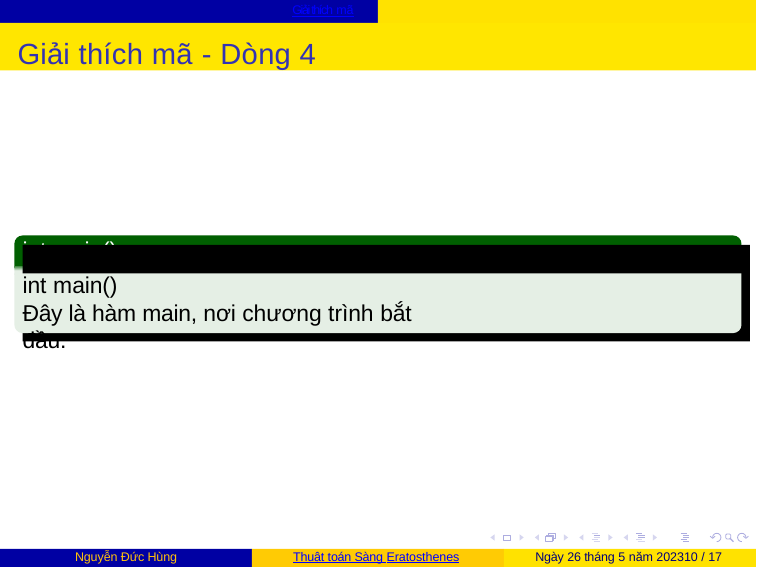

Giải thích mã
Giải thích mã - Dòng 4
int main()

int main()
Đây là hàm main, nơi chương trình bắt đầu.
Nguyễn Đức Hùng
Thuật toán Sàng Eratosthenes
Ngày 26 tháng 5 năm 202310 / 17